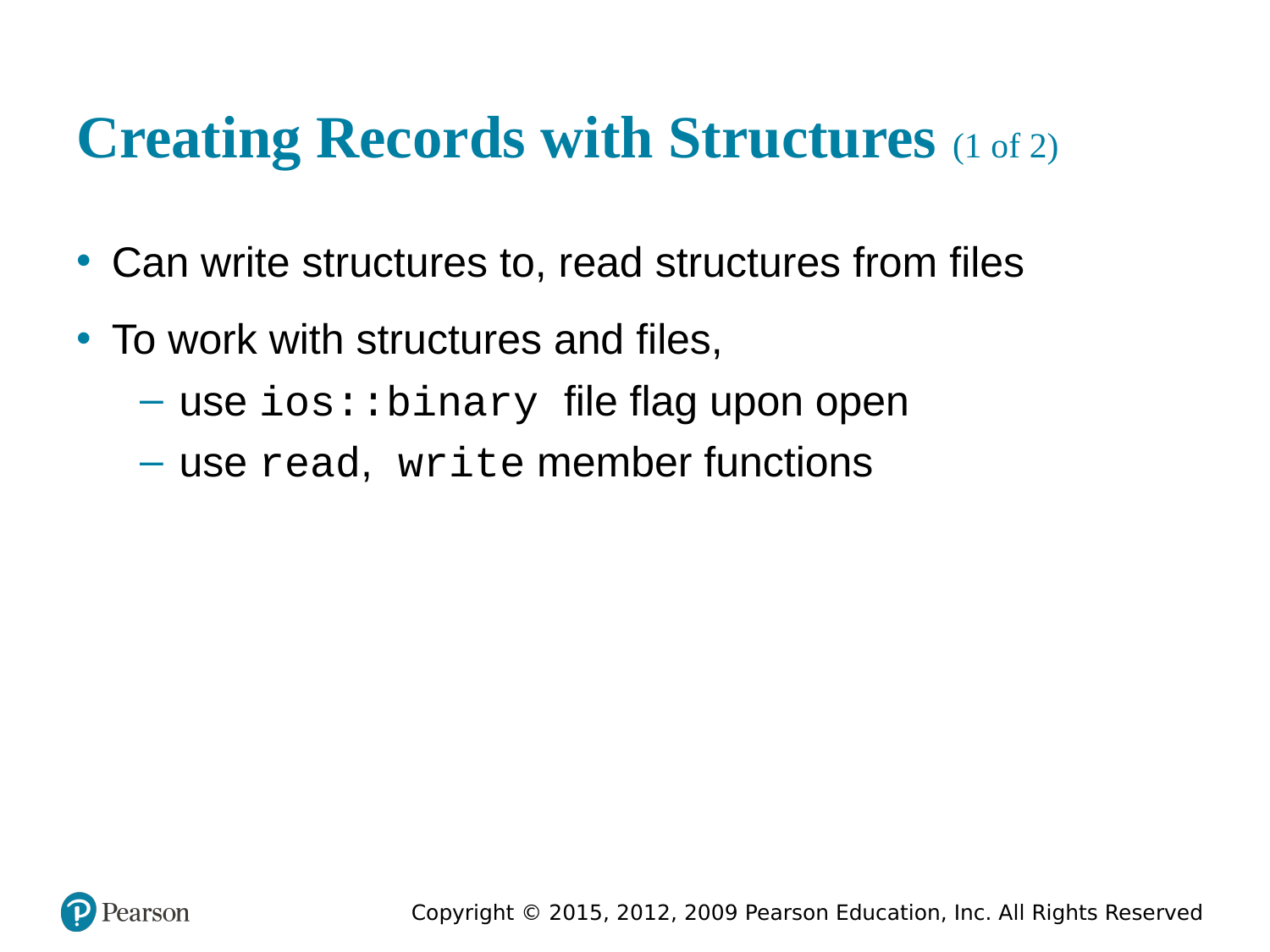

# Creating Records with Structures (1 of 2)
Can write structures to, read structures from files
To work with structures and files,
use ios::binary file flag upon open
use read, write member functions